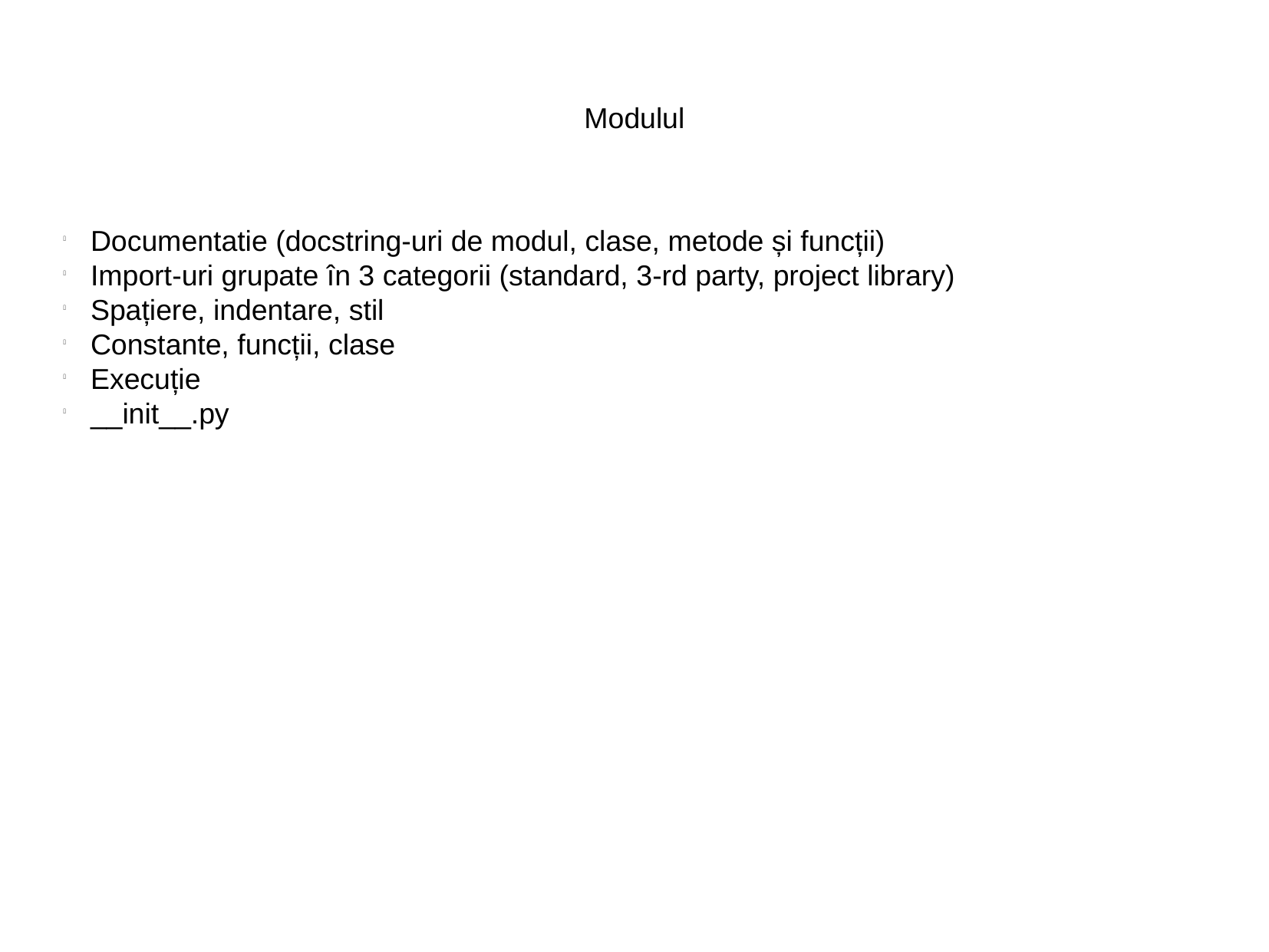

Modulul
Documentatie (docstring-uri de modul, clase, metode și funcții)
Import-uri grupate în 3 categorii (standard, 3-rd party, project library)
Spațiere, indentare, stil
Constante, funcții, clase
Execuție
__init__.py